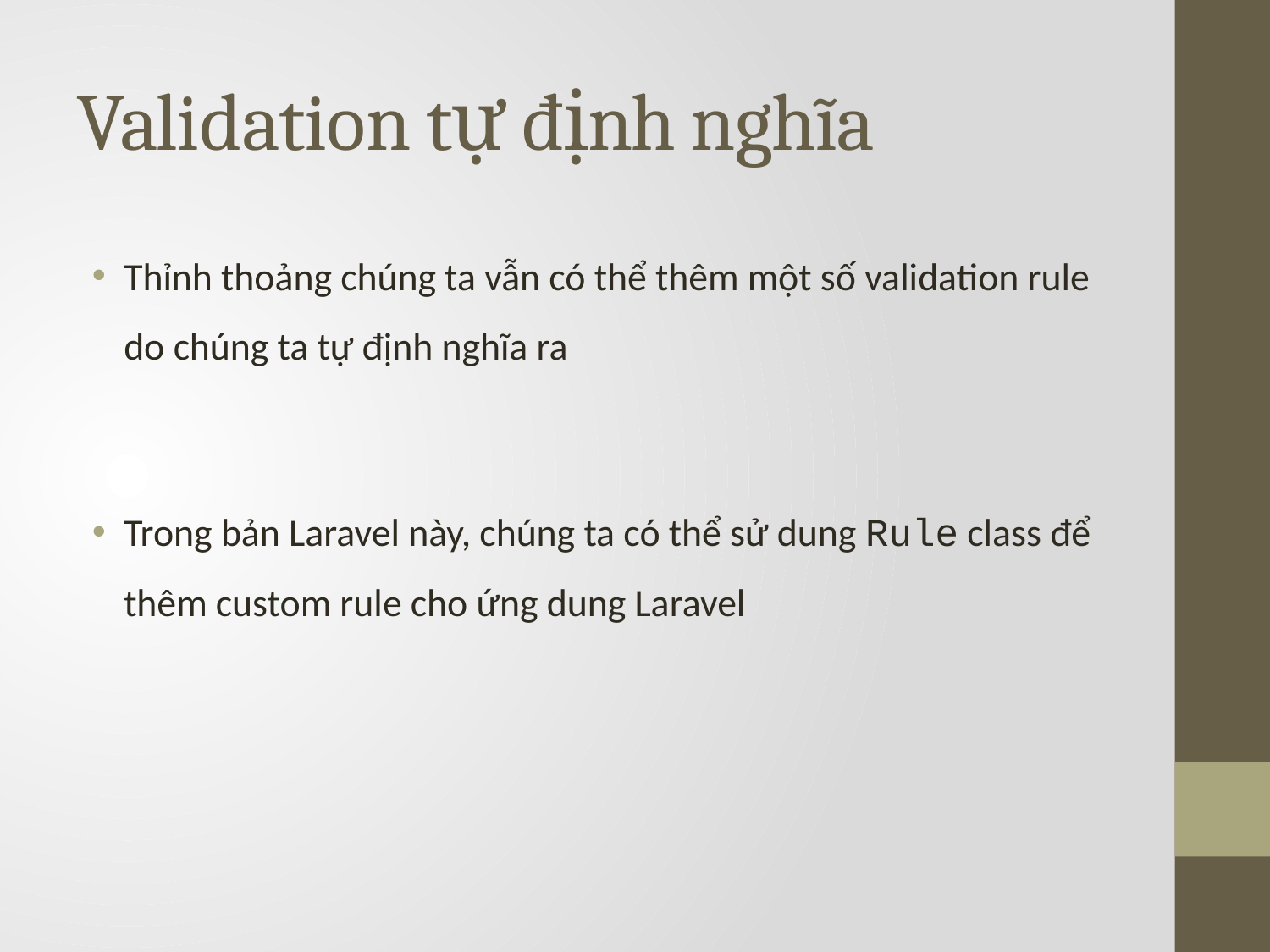

# Validation tự định nghĩa
Thỉnh thoảng chúng ta vẫn có thể thêm một số validation rule do chúng ta tự định nghĩa ra

Trong bản Laravel này, chúng ta có thể sử dung Rule class để thêm custom rule cho ứng dung Laravel